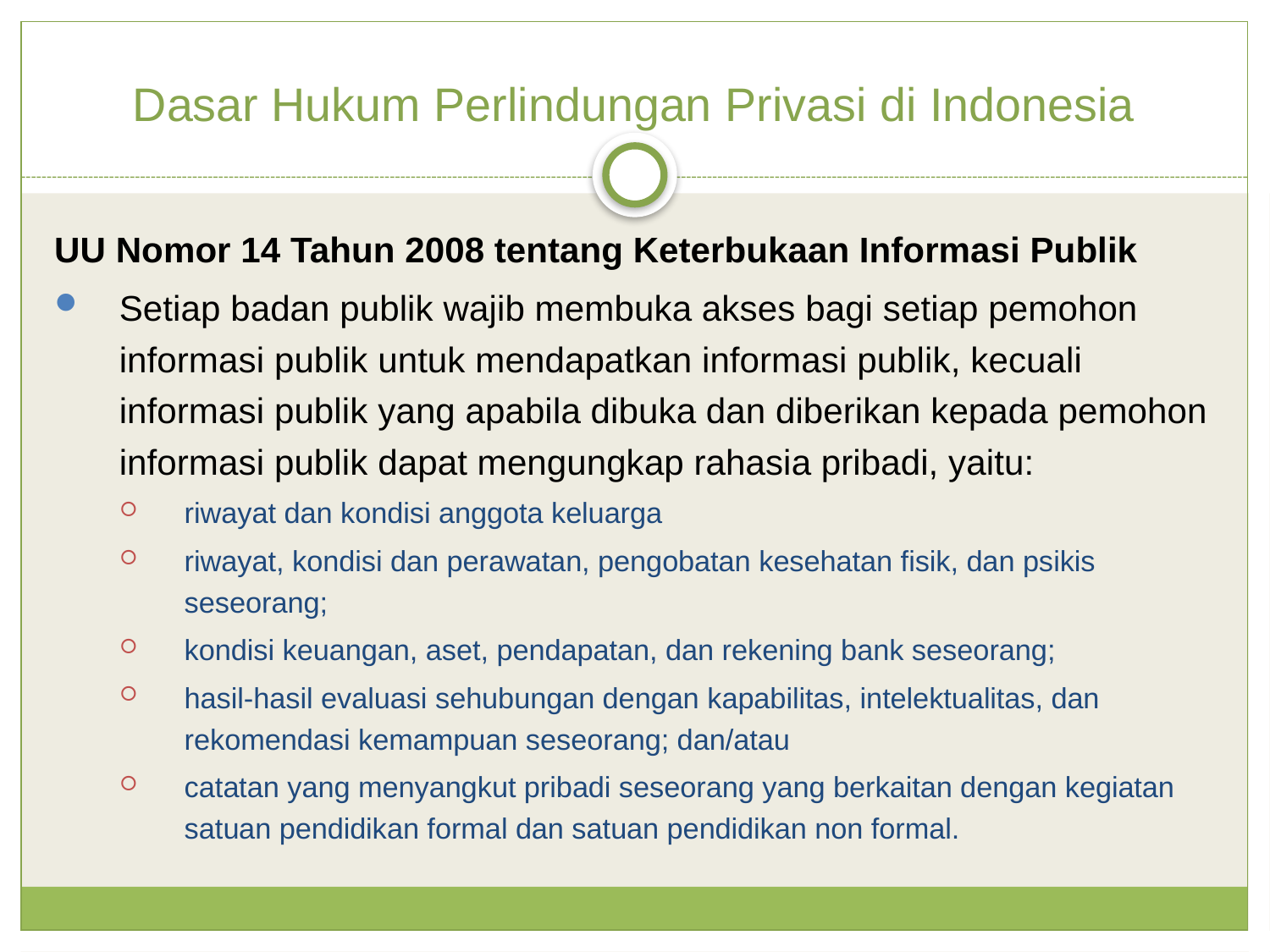

Dasar Hukum Perlindungan Privasi di Indonesia
UU Nomor 14 Tahun 2008 tentang Keterbukaan Informasi Publik
Setiap badan publik wajib membuka akses bagi setiap pemohon informasi publik untuk mendapatkan informasi publik, kecuali informasi publik yang apabila dibuka dan diberikan kepada pemohon informasi publik dapat mengungkap rahasia pribadi, yaitu:
riwayat dan kondisi anggota keluarga
riwayat, kondisi dan perawatan, pengobatan kesehatan fisik, dan psikis seseorang;
kondisi keuangan, aset, pendapatan, dan rekening bank seseorang;
hasil-hasil evaluasi sehubungan dengan kapabilitas, intelektualitas, dan rekomendasi kemampuan seseorang; dan/atau
catatan yang menyangkut pribadi seseorang yang berkaitan dengan kegiatan satuan pendidikan formal dan satuan pendidikan non formal.